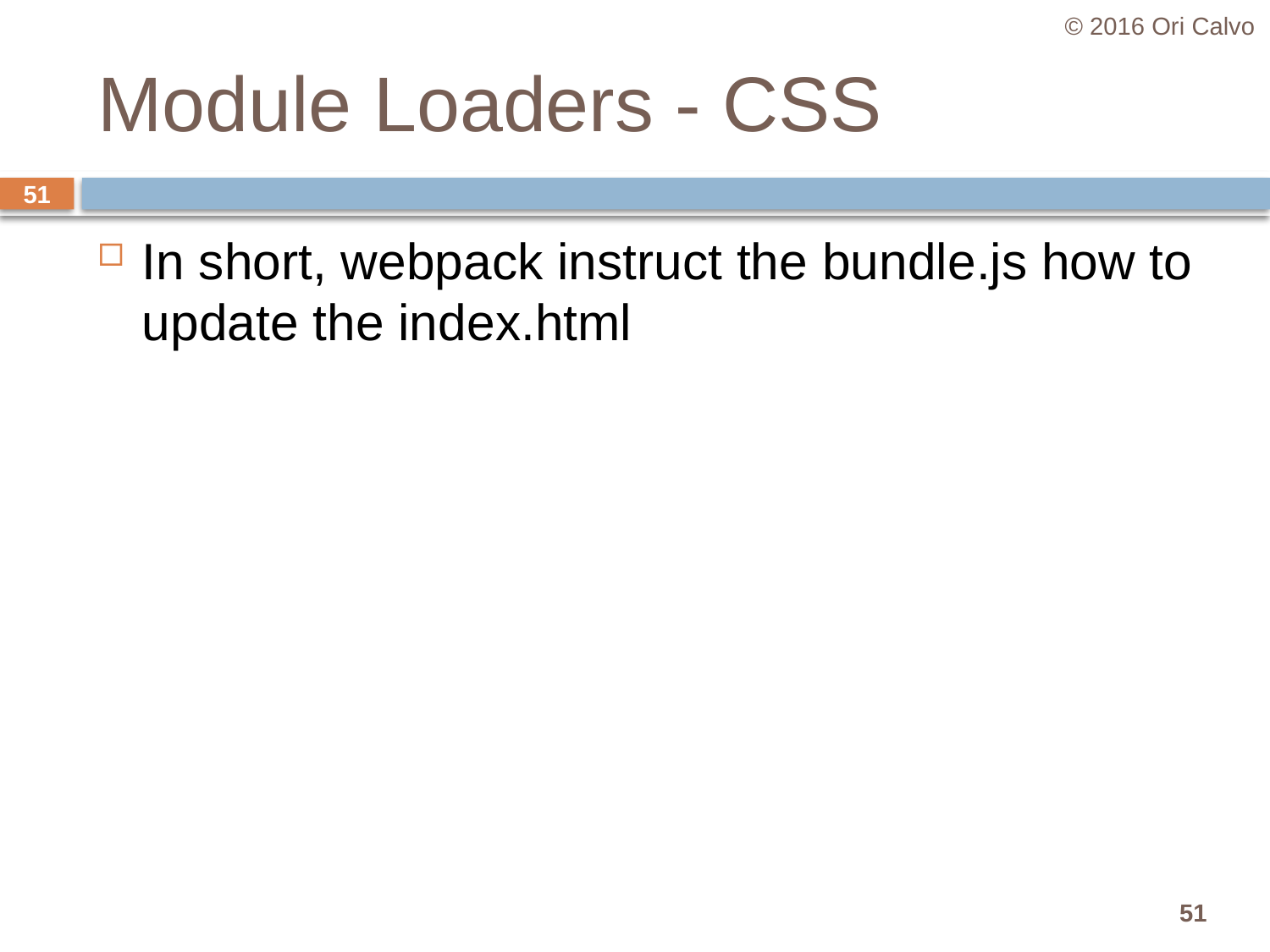

© 2016 Ori Calvo
# Module Loaders - CSS
51
In short, webpack instruct the bundle.js how to update the index.html